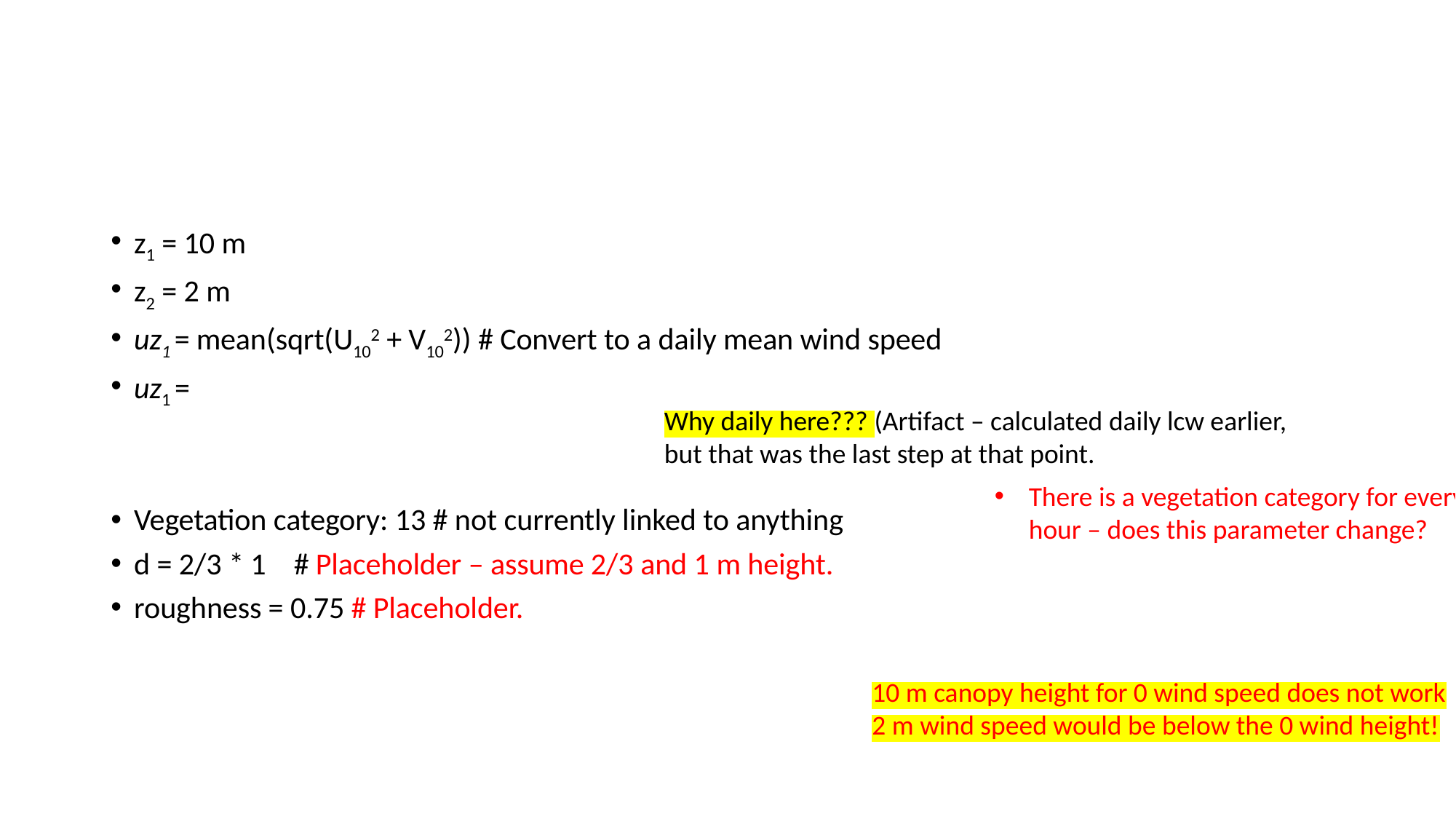

#
z1 = 10 m
z2 = 2 m
uz1 = mean(sqrt(U102 + V102)) # Convert to a daily mean wind speed
uz1 =

Vegetation category: 13 # not currently linked to anything
d = 2/3 * 1    # Placeholder – assume 2/3 and 1 m height.
roughness = 0.75 # Placeholder.
Why daily here??? (Artifact – calculated daily lcw earlier, but that was the last step at that point.
There is a vegetation category for every hour – does this parameter change?
10 m canopy height for 0 wind speed does not work
2 m wind speed would be below the 0 wind height!